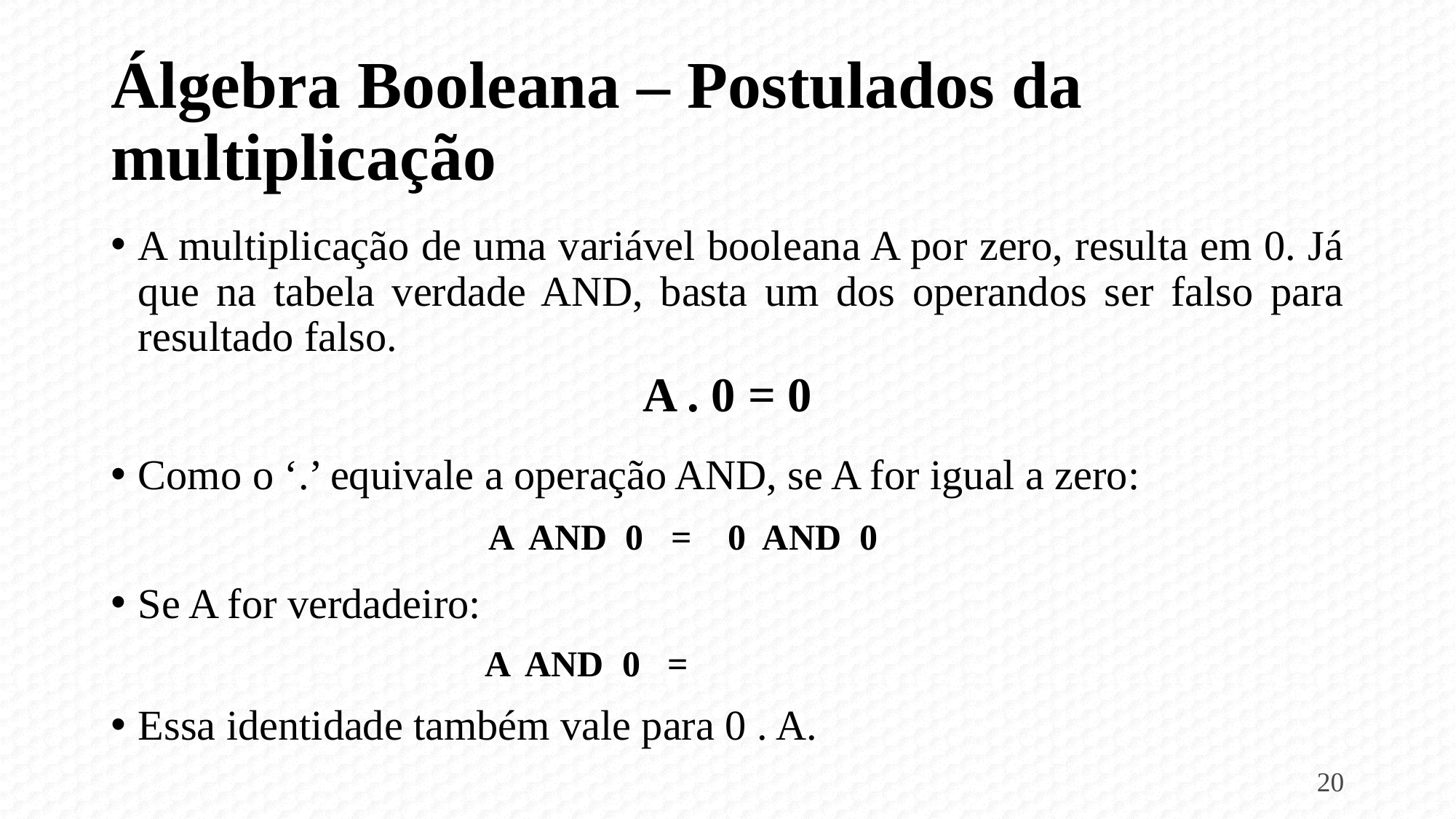

# Álgebra Booleana – Postulados da multiplicação
A multiplicação de uma variável booleana A por zero, resulta em 0. Já que na tabela verdade AND, basta um dos operandos ser falso para resultado falso.
A . 0 = 0
Como o ‘.’ equivale a operação AND, se A for igual a zero:

Se A for verdadeiro:

Essa identidade também vale para 0 . A.
A  AND  0   =    0  AND  0
A  AND  0   =
20